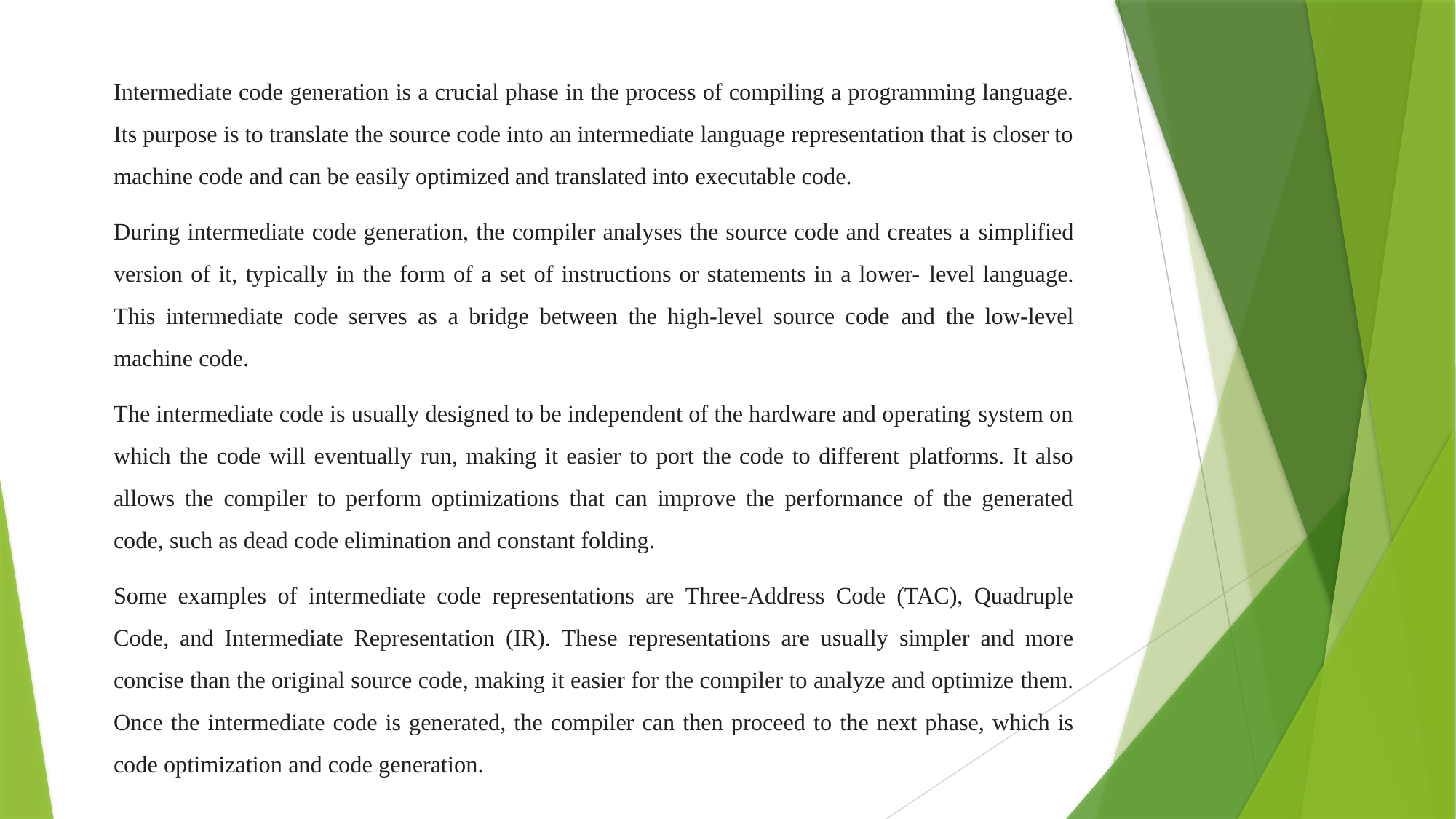

Intermediate code generation is a crucial phase in the process of compiling a programming language. Its purpose is to translate the source code into an intermediate language representation that is closer to machine code and can be easily optimized and translated into executable code.
During intermediate code generation, the compiler analyses the source code and creates a simplified version of it, typically in the form of a set of instructions or statements in a lower- level language. This intermediate code serves as a bridge between the high-level source code and the low-level machine code.
The intermediate code is usually designed to be independent of the hardware and operating system on which the code will eventually run, making it easier to port the code to different platforms. It also allows the compiler to perform optimizations that can improve the performance of the generated code, such as dead code elimination and constant folding.
Some examples of intermediate code representations are Three-Address Code (TAC), Quadruple Code, and Intermediate Representation (IR). These representations are usually simpler and more concise than the original source code, making it easier for the compiler to analyze and optimize them. Once the intermediate code is generated, the compiler can then proceed to the next phase, which is code optimization and code generation.